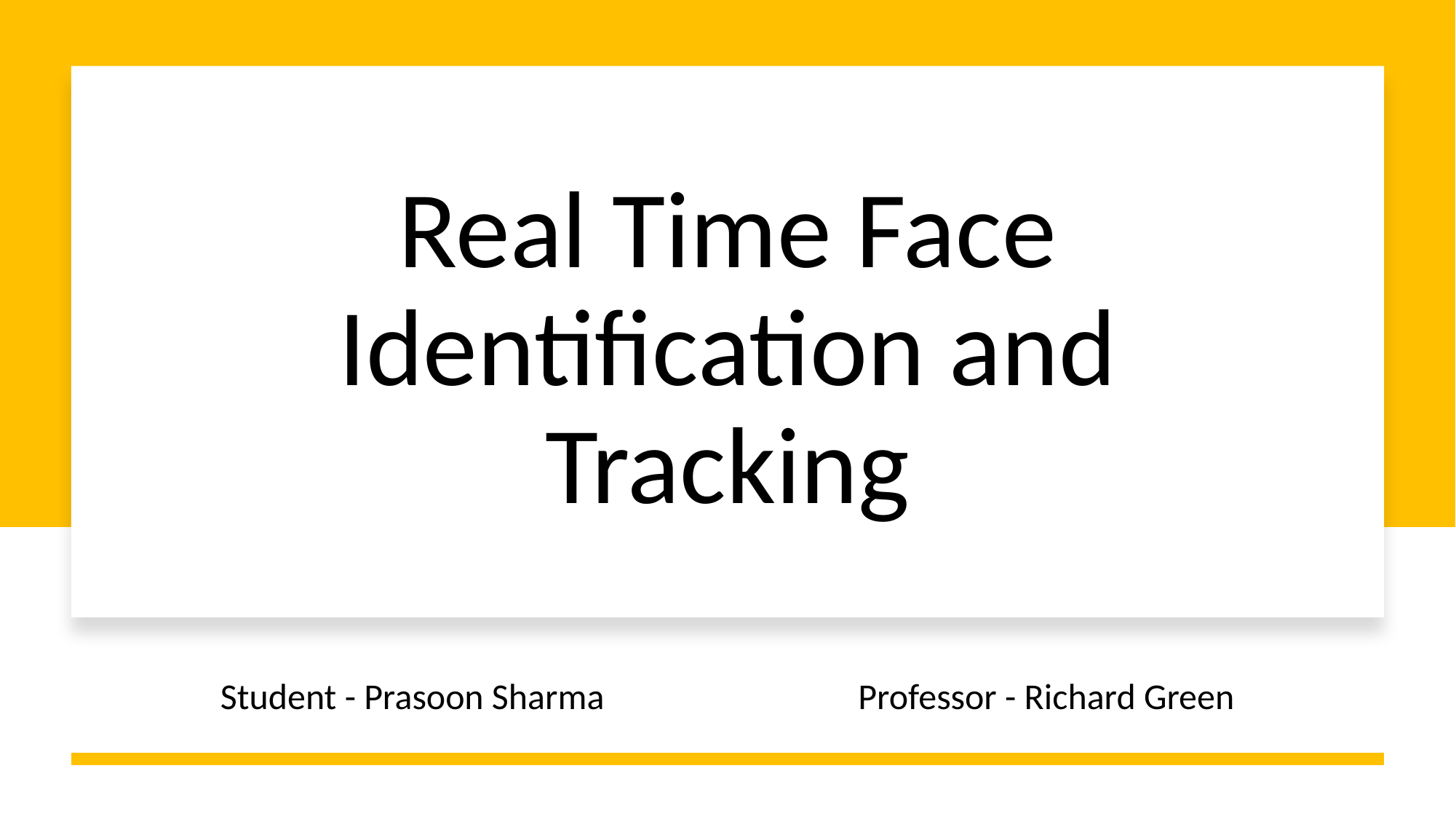

# Real Time Face Identification and Tracking
Student - Prasoon Sharma                               Professor - Richard Green